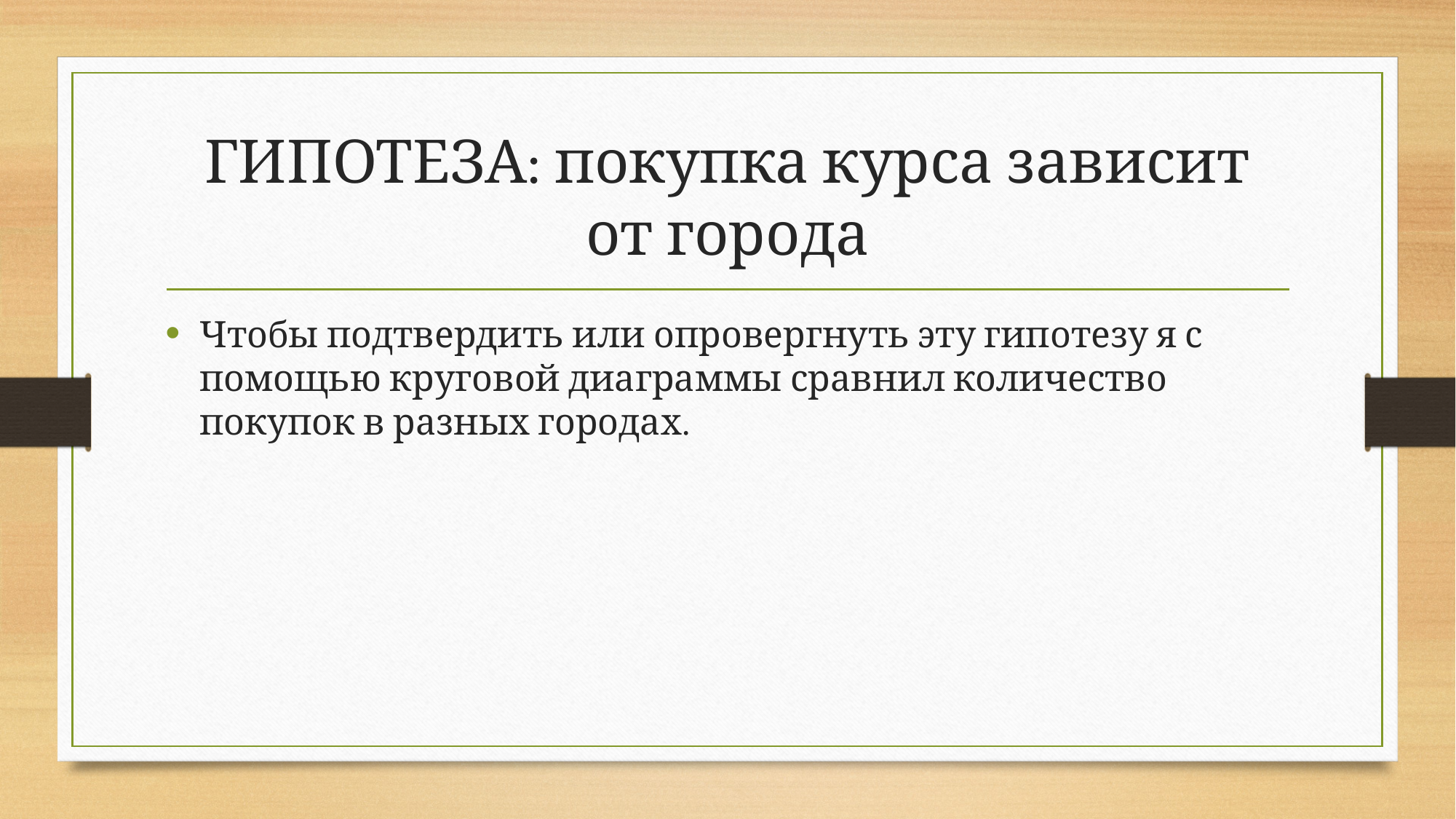

# ГИПОТЕЗА: покупка курса зависит от города
Чтобы подтвердить или опровергнуть эту гипотезу я с помощью круговой диаграммы сравнил количество покупок в разных городах.